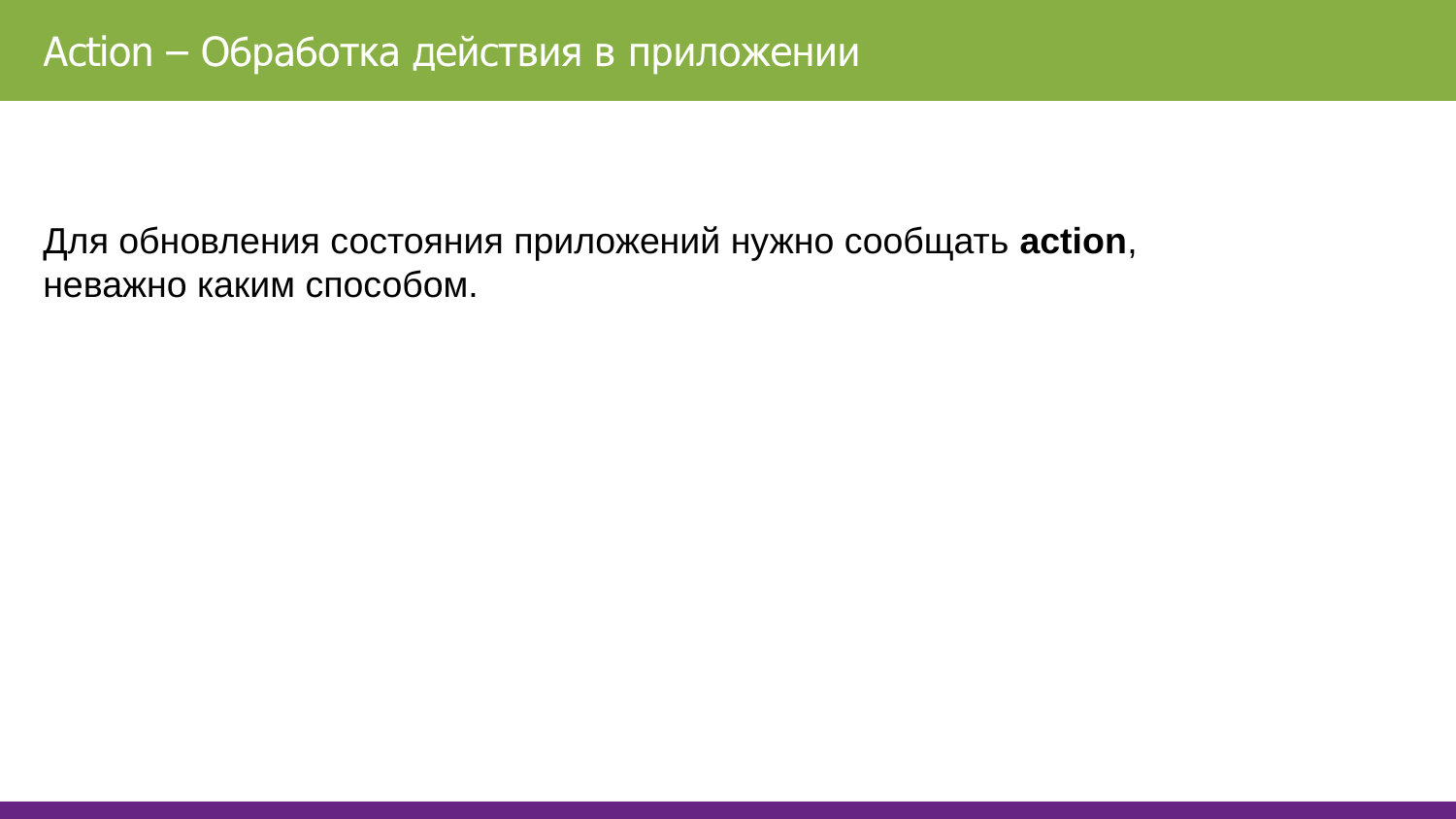

Action – Обработка действия в приложении

Для обновления состояния приложений нужно сообщать action, неважно каким способом.